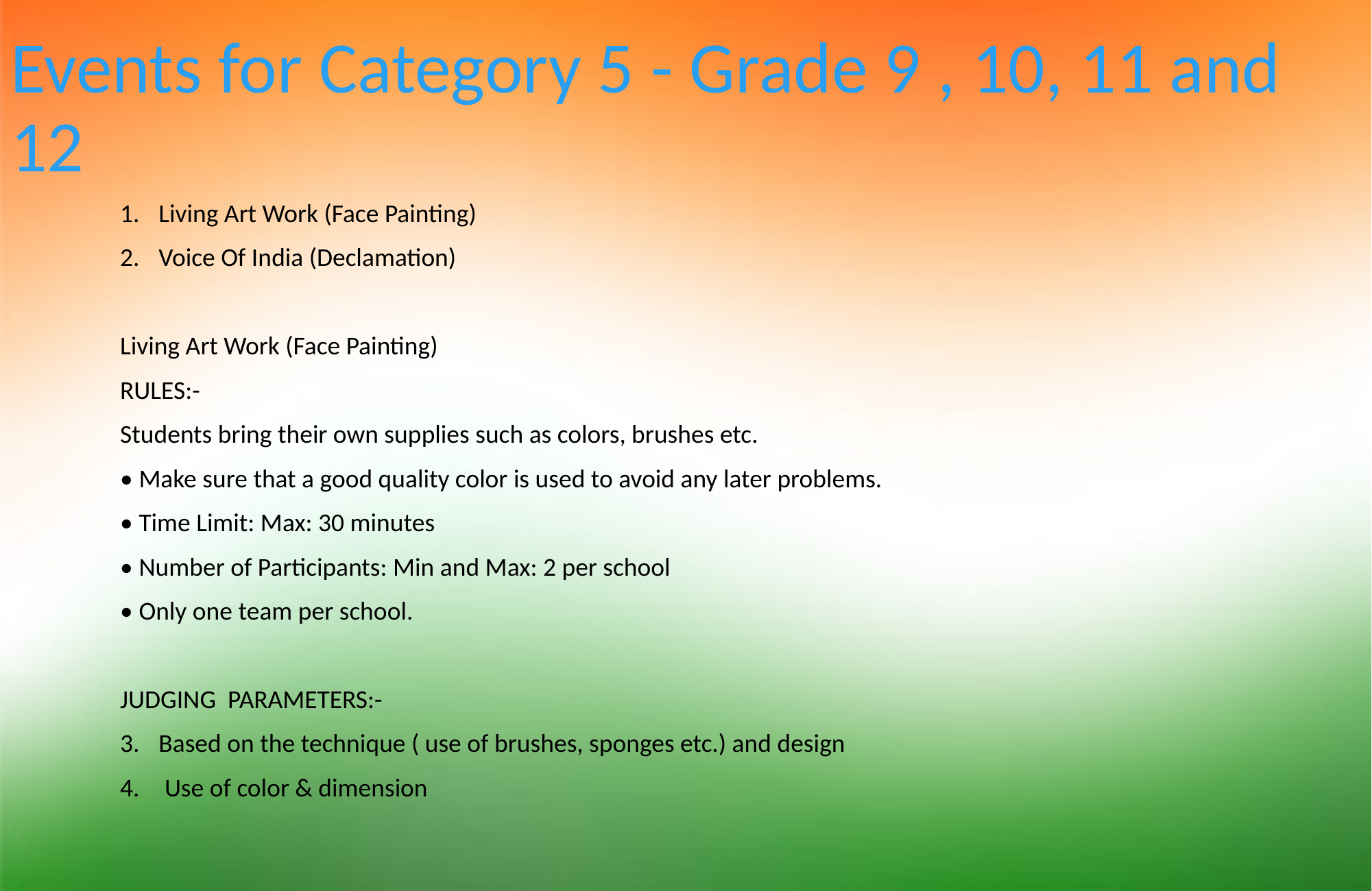

# Events for Category 5 - Grade 9 , 10, 11 and 12
Living Art Work (Face Painting)
Voice Of India (Declamation)

Living Art Work (Face Painting)
RULES:-
Students bring their own supplies such as colors, brushes etc.
• Make sure that a good quality color is used to avoid any later problems.
• Time Limit: Max: 30 minutes
• Number of Participants: Min and Max: 2 per school
• Only one team per school.

JUDGING  PARAMETERS:-
Based on the technique ( use of brushes, sponges etc.) and design
 Use of color & dimension